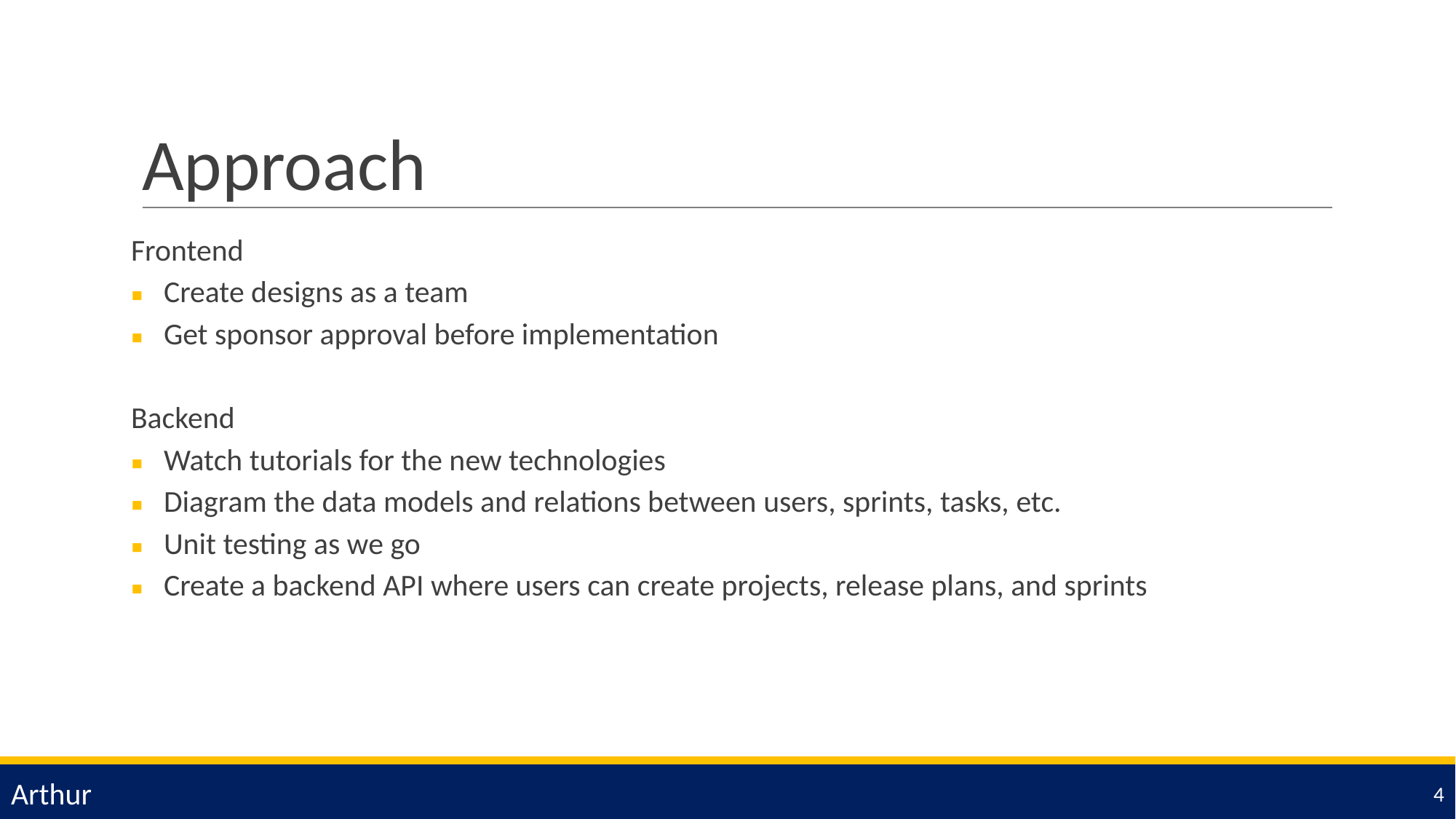

# Approach
Frontend
Create designs as a team
Get sponsor approval before implementation

Backend
Watch tutorials for the new technologies
Diagram the data models and relations between users, sprints, tasks, etc.
Unit testing as we go
Create a backend API where users can create projects, release plans, and sprints
Arthur
4